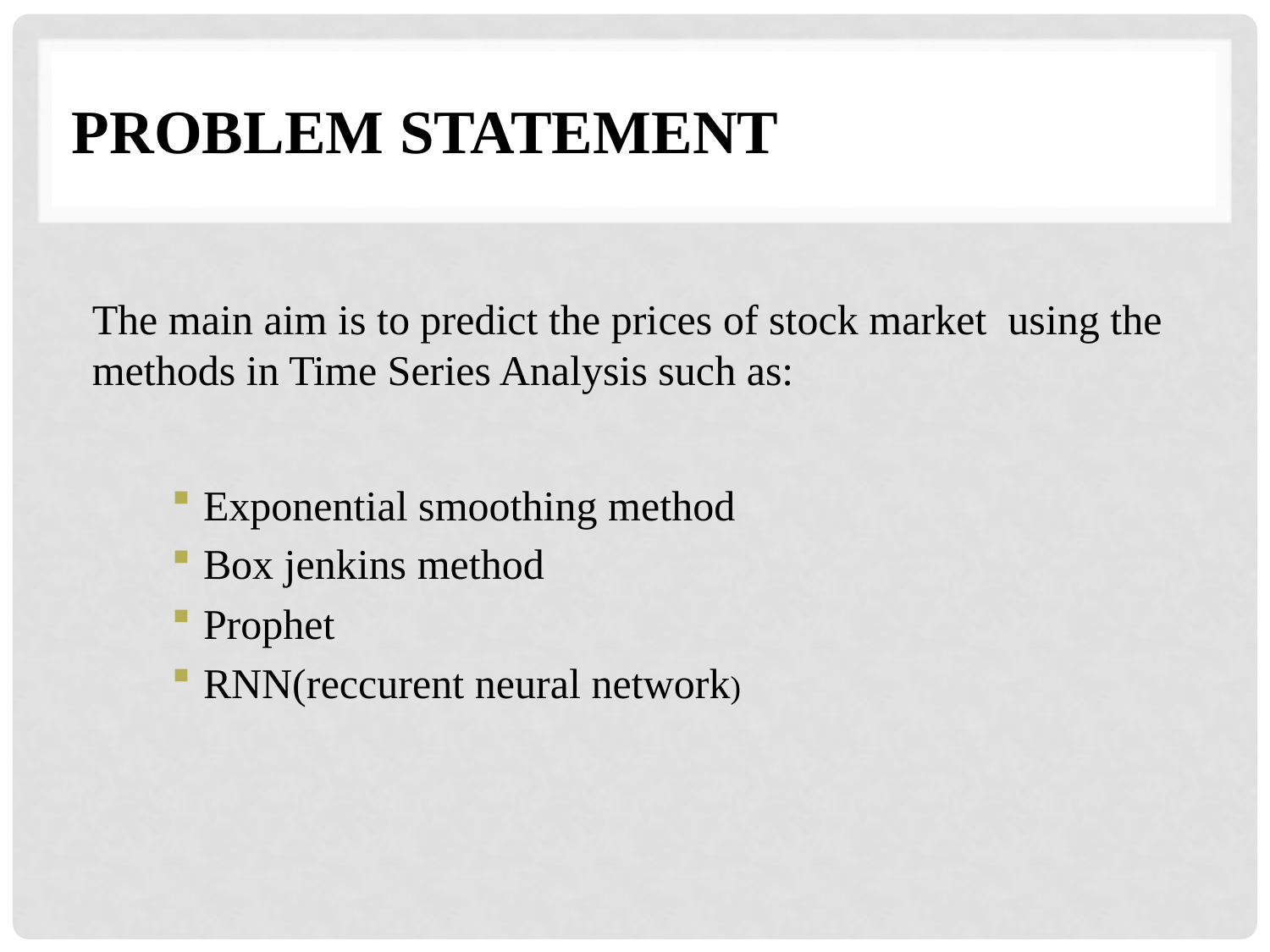

# PROBLEM STATEMENT
The main aim is to predict the prices of stock market  using the methods in Time Series Analysis such as:

Exponential smoothing method
Box jenkins method
Prophet
RNN(reccurent neural network)